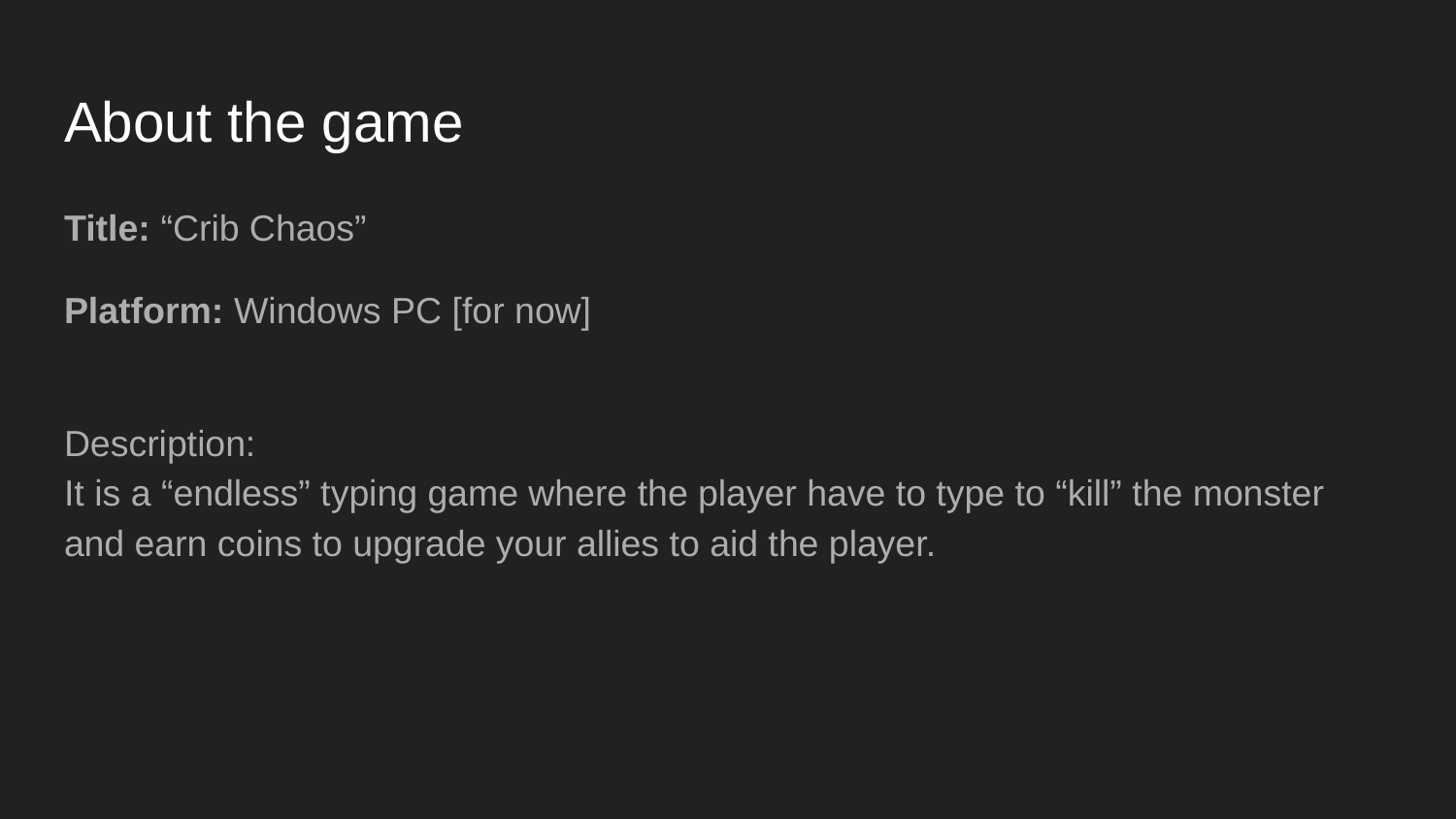

# About the game
Title: “Crib Chaos”
Platform: Windows PC [for now]

Description:
It is a “endless” typing game where the player have to type to “kill” the monster and earn coins to upgrade your allies to aid the player.